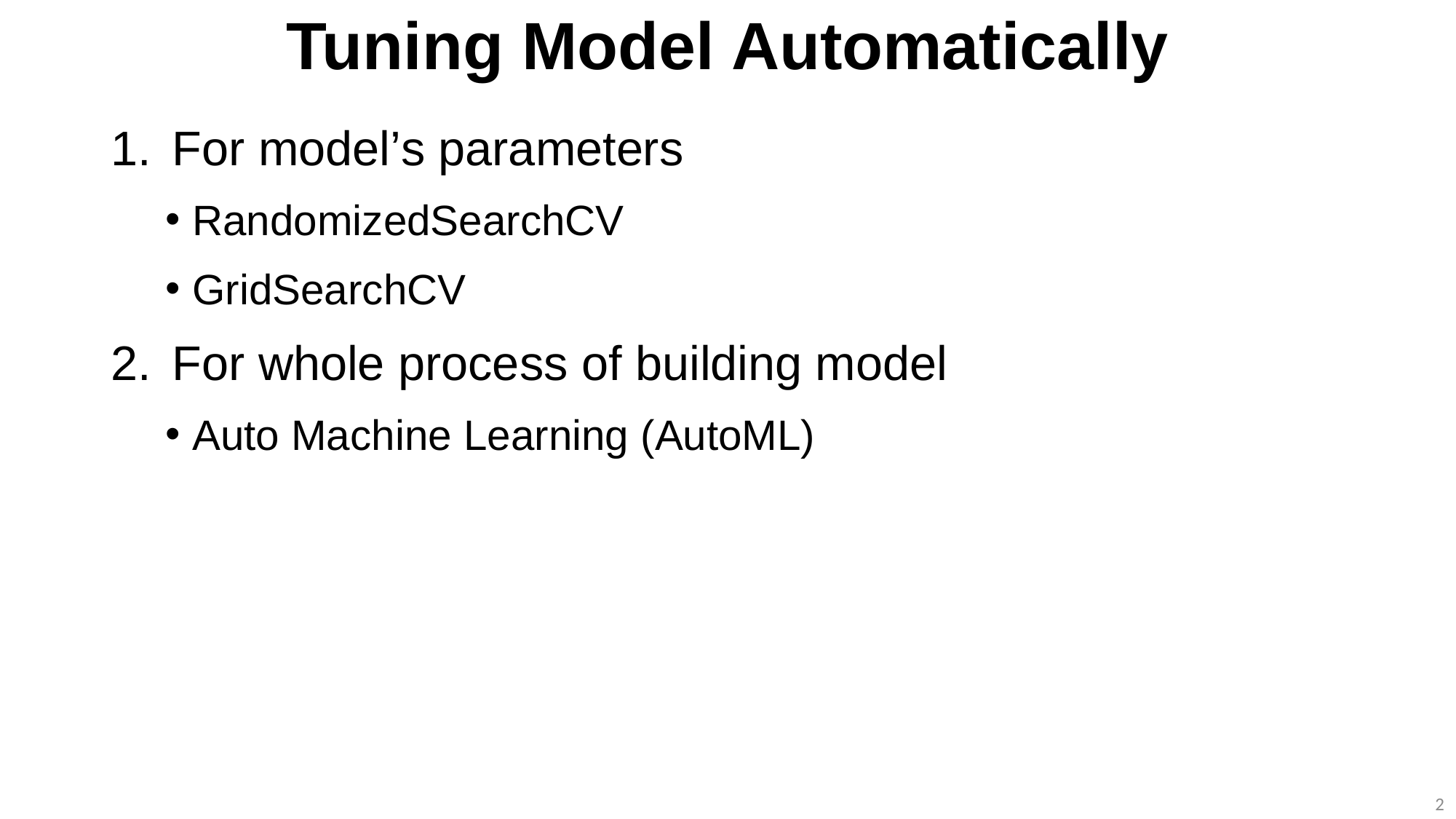

Tuning Model Automatically
For model’s parameters
RandomizedSearchCV
GridSearchCV
For whole process of building model
Auto Machine Learning (AutoML)
2